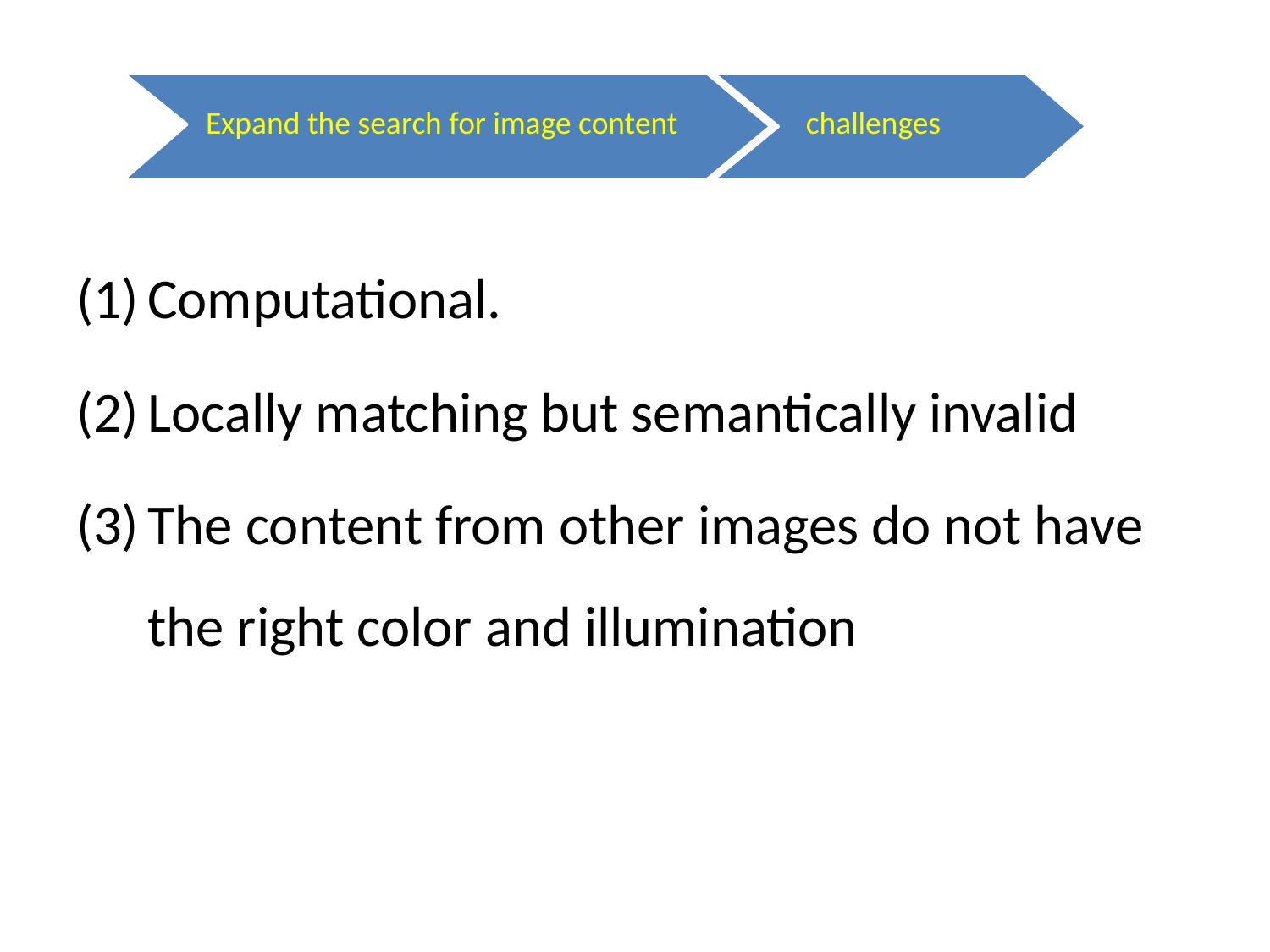

#

Expand the search for image content
challenges
Computational.
Locally matching but semantically invalid
The content from other images do not have the right color and illumination